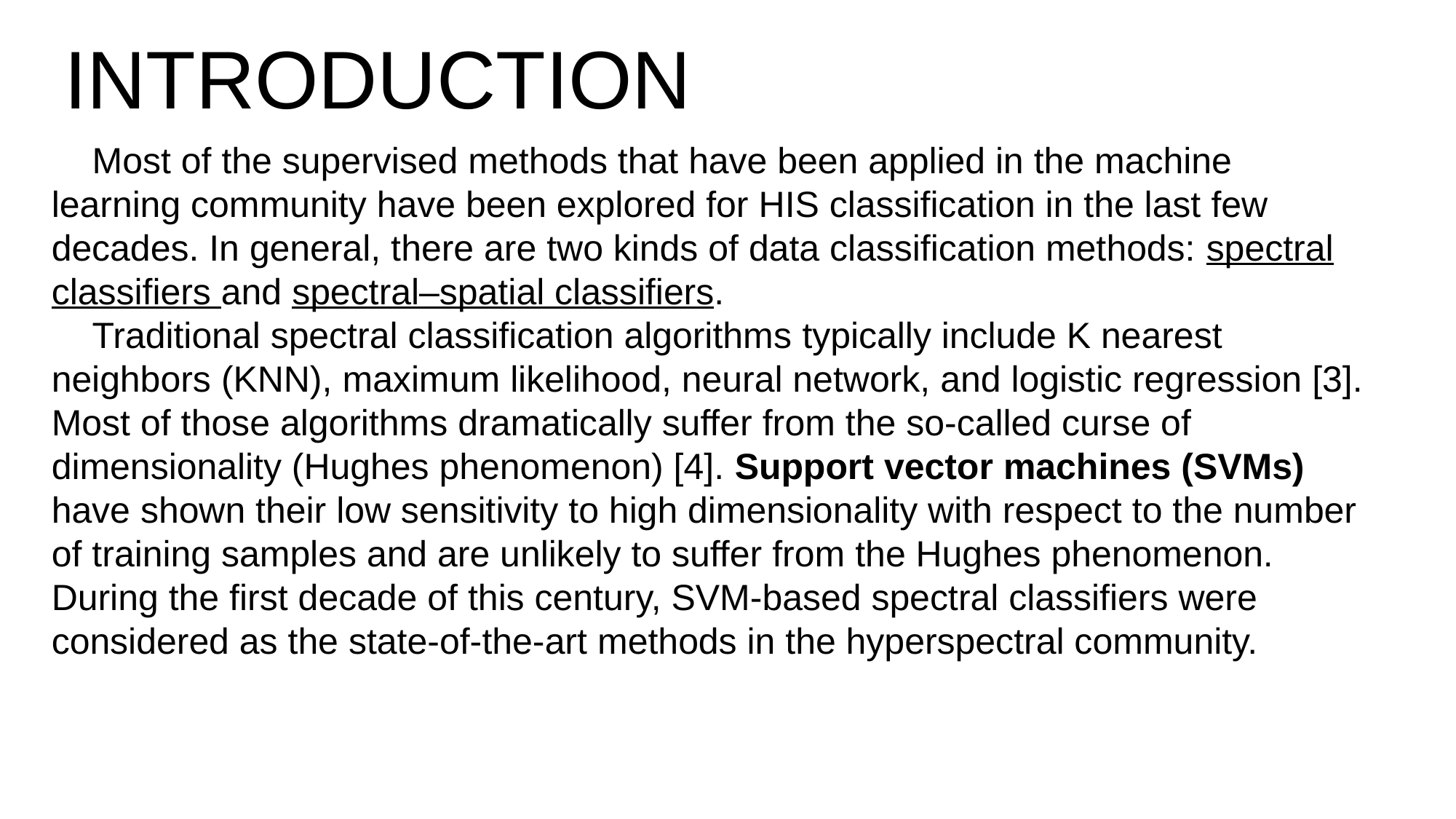

INTRODUCTION
    Most of the supervised methods that have been applied in the machine learning community have been explored for HIS classification in the last few decades. In general, there are two kinds of data classification methods: spectral classifiers and spectral–spatial classifiers.
    Traditional spectral classification algorithms typically include K nearest neighbors (KNN), maximum likelihood, neural network, and logistic regression [3]. Most of those algorithms dramatically suffer from the so-called curse of dimensionality (Hughes phenomenon) [4]. Support vector machines (SVMs) have shown their low sensitivity to high dimensionality with respect to the number of training samples and are unlikely to suffer from the Hughes phenomenon. During the first decade of this century, SVM-based spectral classifiers were considered as the state-of-the-art methods in the hyperspectral community.